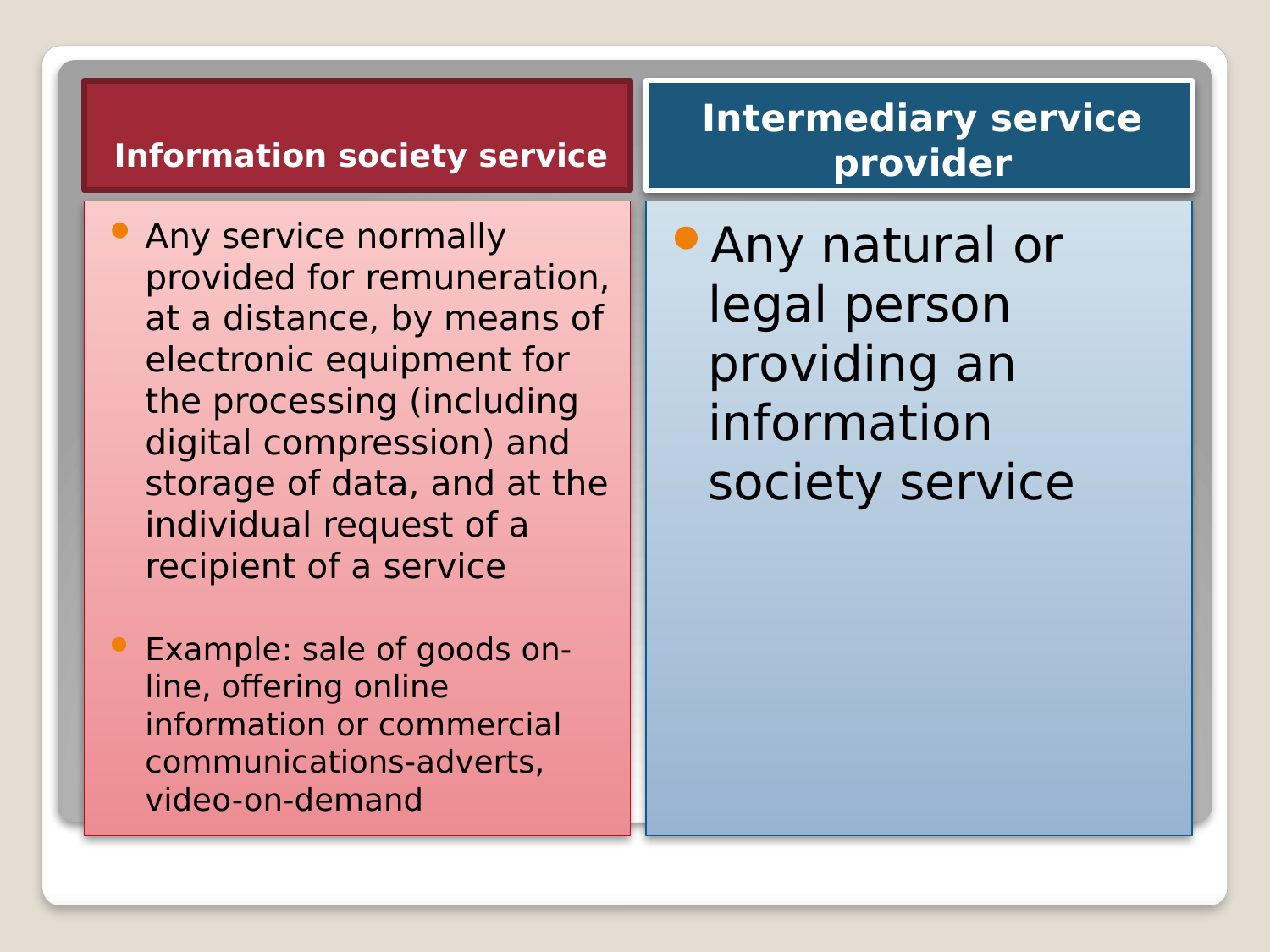

Information society service

Intermediary service provider
Any service normally provided for remuneration, at a distance, by means of electronic equipment for the processing (including digital compression) and storage of data, and at the individual request of a recipient of a service

Example: sale of goods on-line, offering online information or commercial communications-adverts, video-on-demand

Any natural or legal person providing an information society service